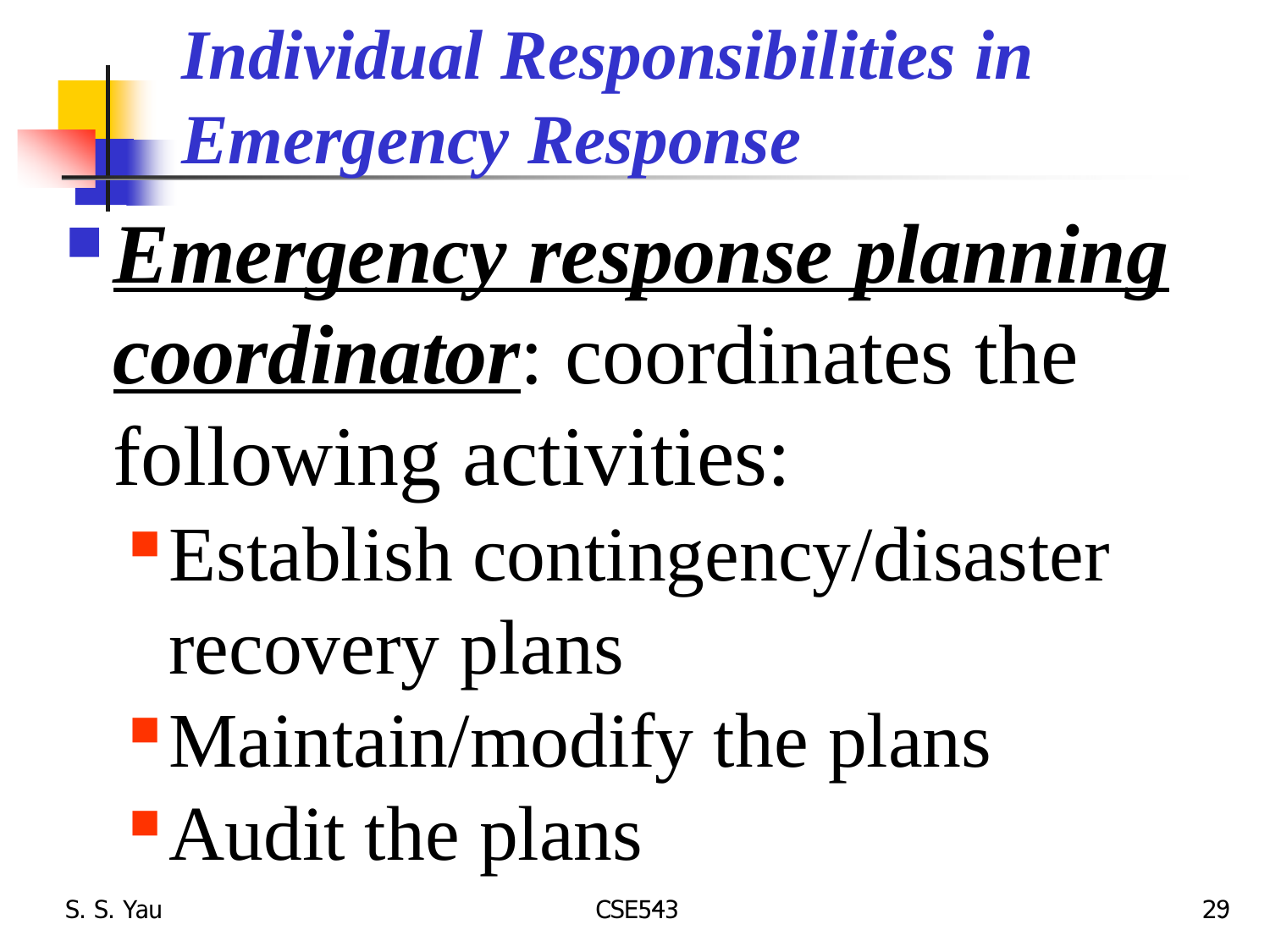

# Individual Responsibilities in Emergency Response
Emergency response planning coordinator: coordinates the  following activities:
Establish contingency/disaster recovery plans
Maintain/modify the plans
Audit the plans
S. S. Yau
CSE543
29